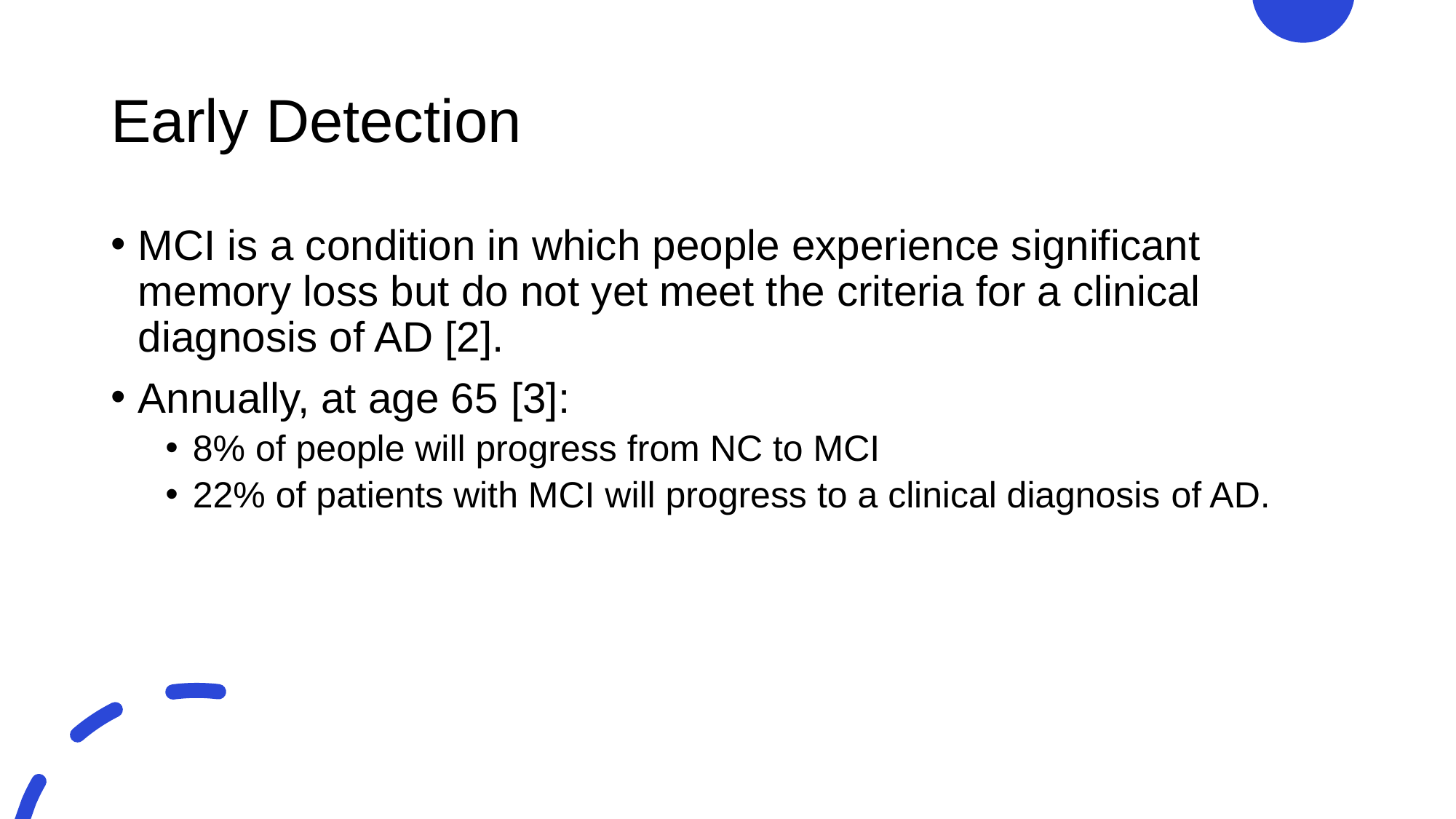

# Early Detection
MCI is a condition in which people experience significant memory loss but do not yet meet the criteria for a clinical diagnosis of AD [2].
Annually, at age 65 [3]:
8% of people will progress from NC to MCI
22% of patients with MCI will progress to a clinical diagnosis of AD.